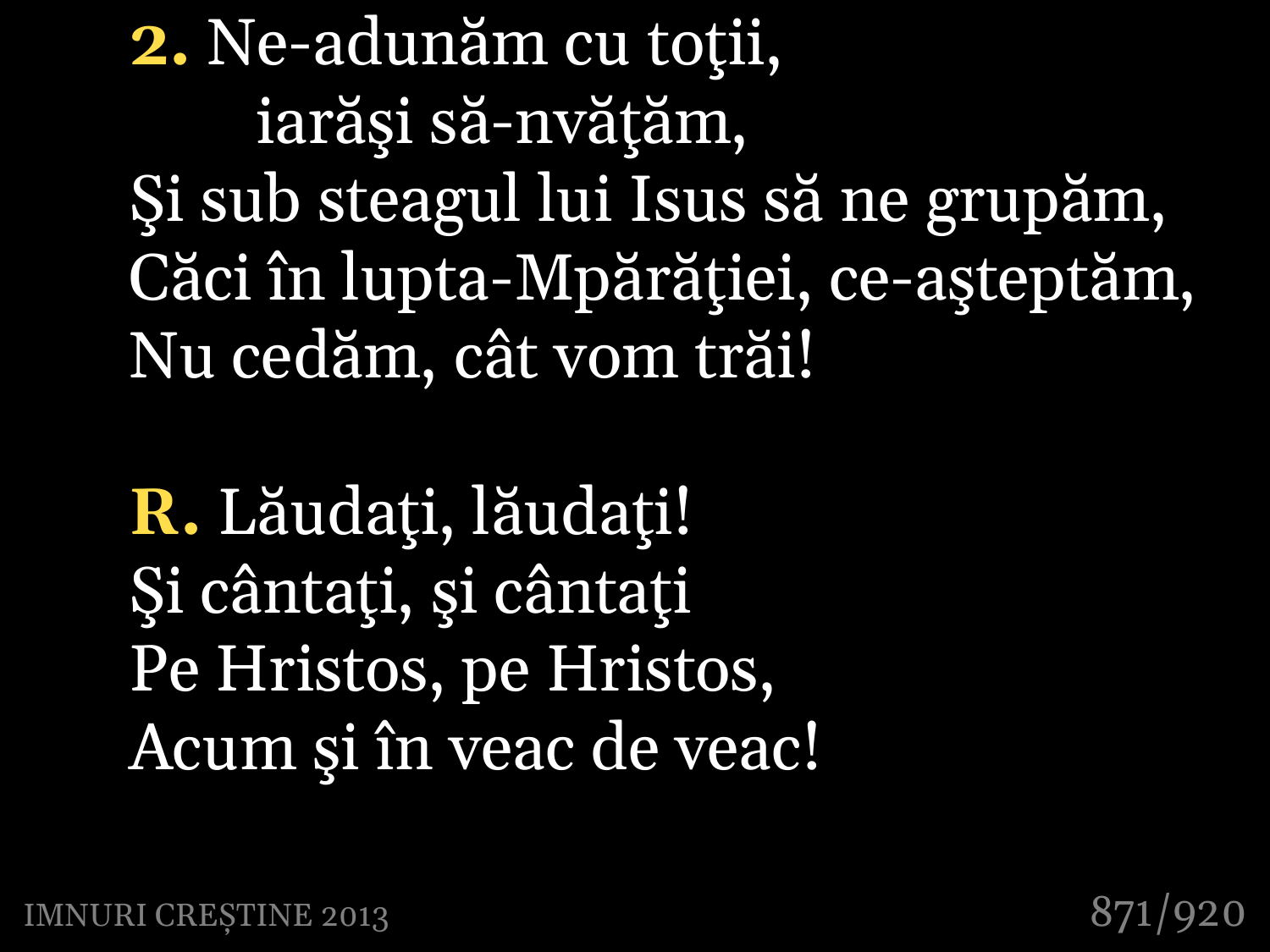

2. Ne-adunăm cu toţii,
	iarăşi să-nvăţăm,
Şi sub steagul lui Isus să ne grupăm,
Căci în lupta-Mpărăţiei, ce-aşteptăm,
Nu cedăm, cât vom trăi!

R. Lăudaţi, lăudaţi!
Şi cântaţi, şi cântaţi
Pe Hristos, pe Hristos,
Acum şi în veac de veac!
871/920
IMNURI CREȘTINE 2013